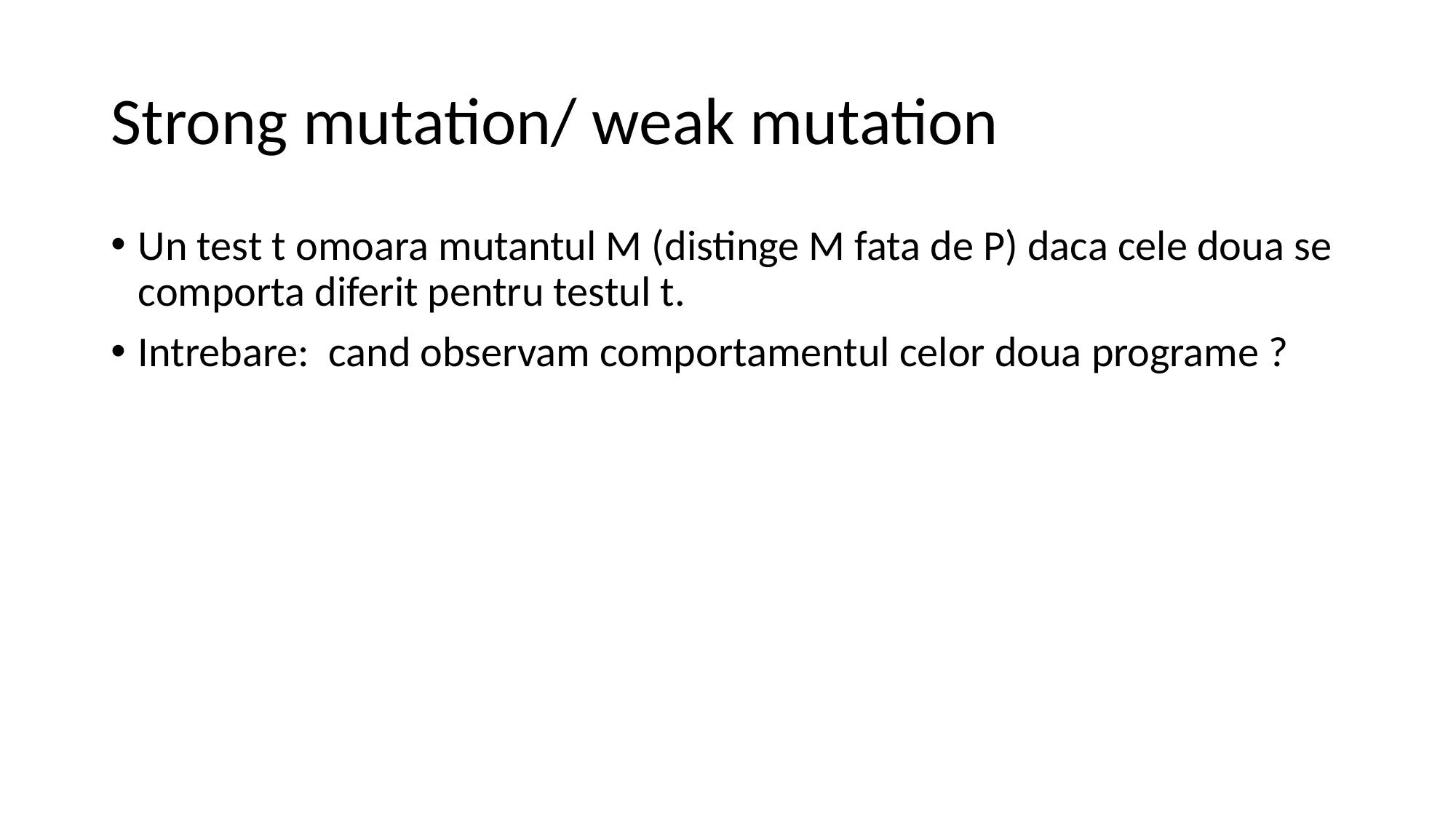

# Strong mutation/ weak mutation
Un test t omoara mutantul M (distinge M fata de P) daca cele doua se comporta diferit pentru testul t.
Intrebare:  cand observam comportamentul celor doua programe ?